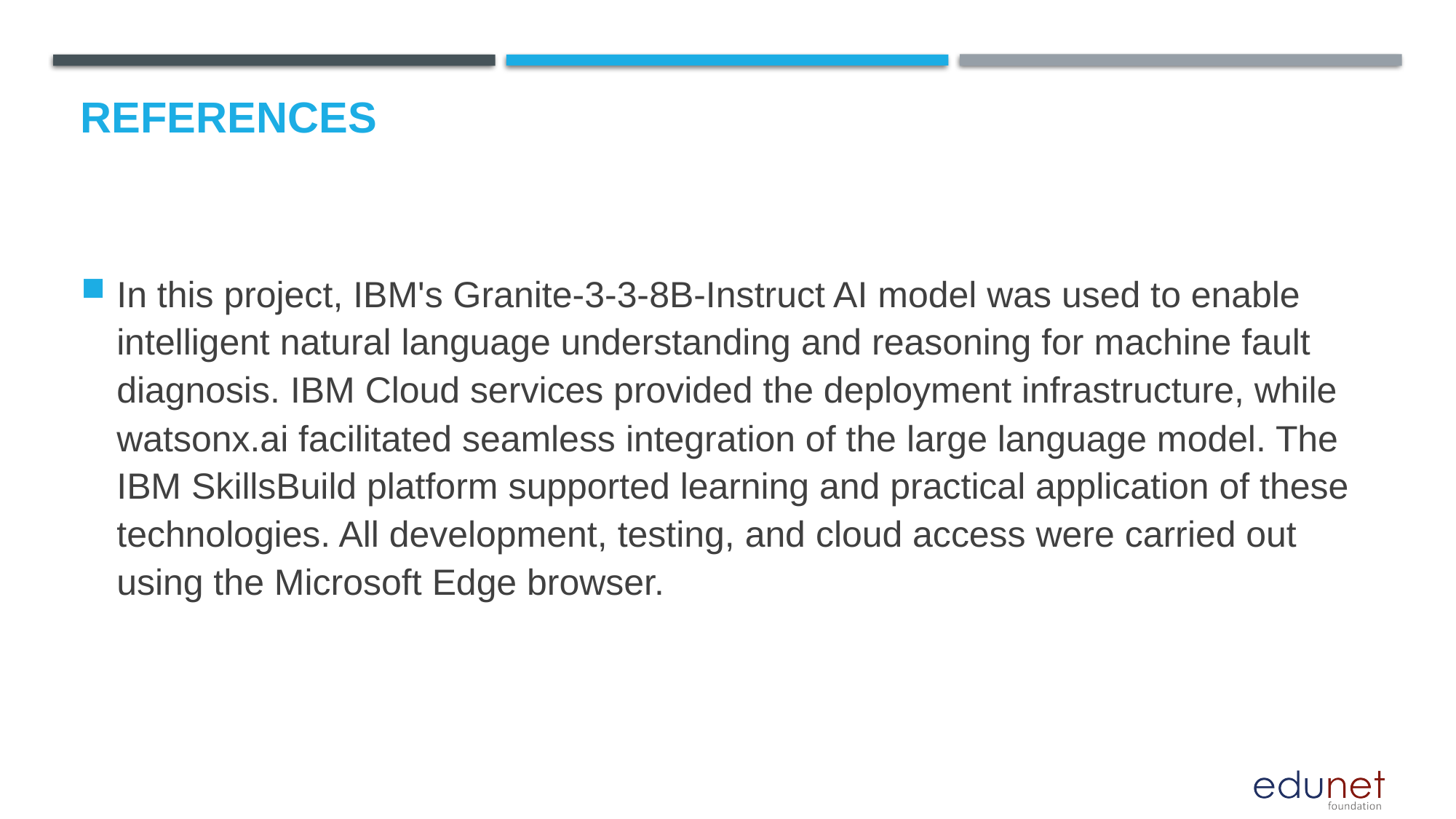

# References
In this project, IBM's Granite-3-3-8B-Instruct AI model was used to enable intelligent natural language understanding and reasoning for machine fault diagnosis. IBM Cloud services provided the deployment infrastructure, while watsonx.ai facilitated seamless integration of the large language model. The IBM SkillsBuild platform supported learning and practical application of these technologies. All development, testing, and cloud access were carried out using the Microsoft Edge browser.